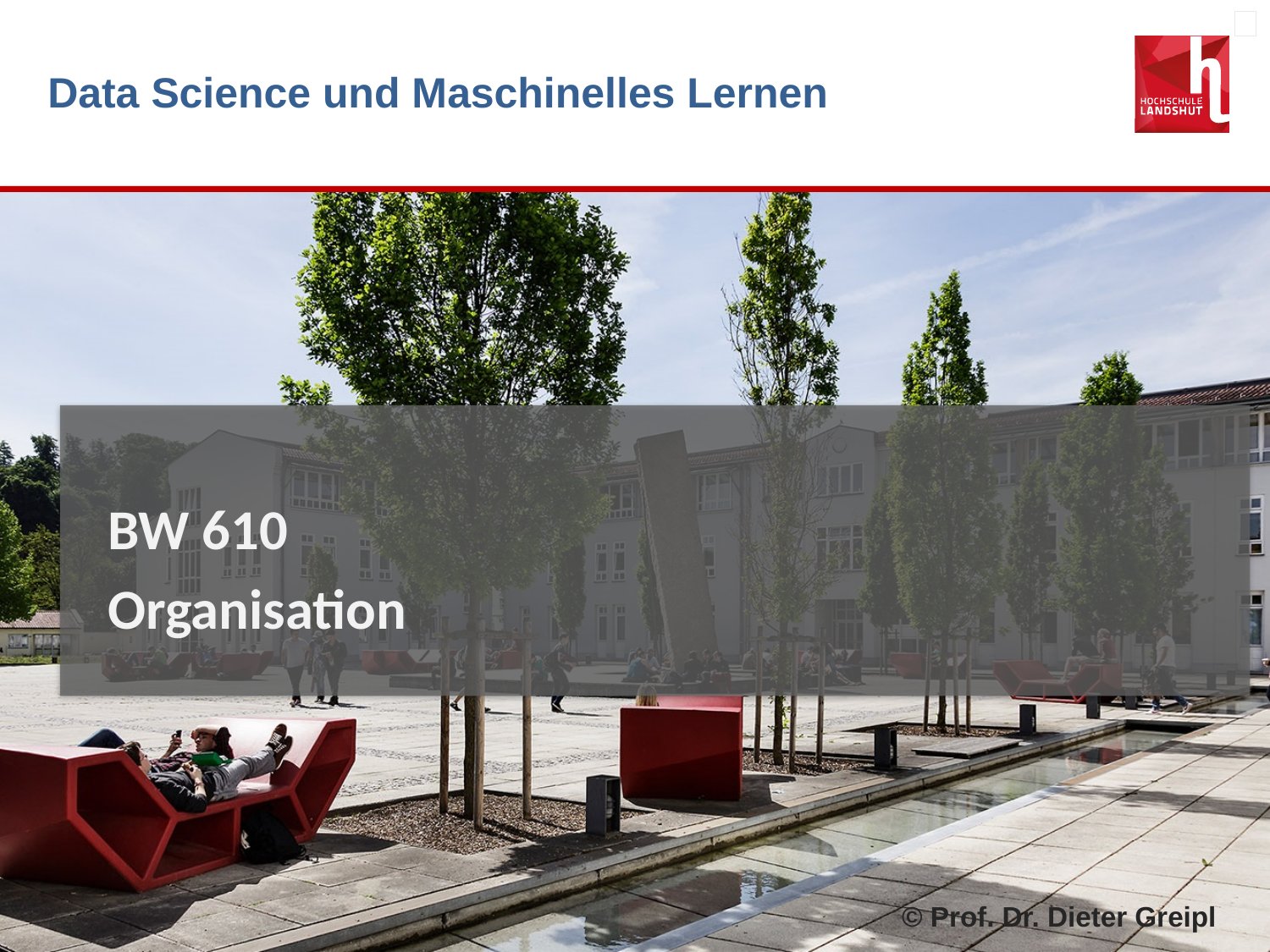

# Data Science und Maschinelles Lernen
BW 610
Organisation